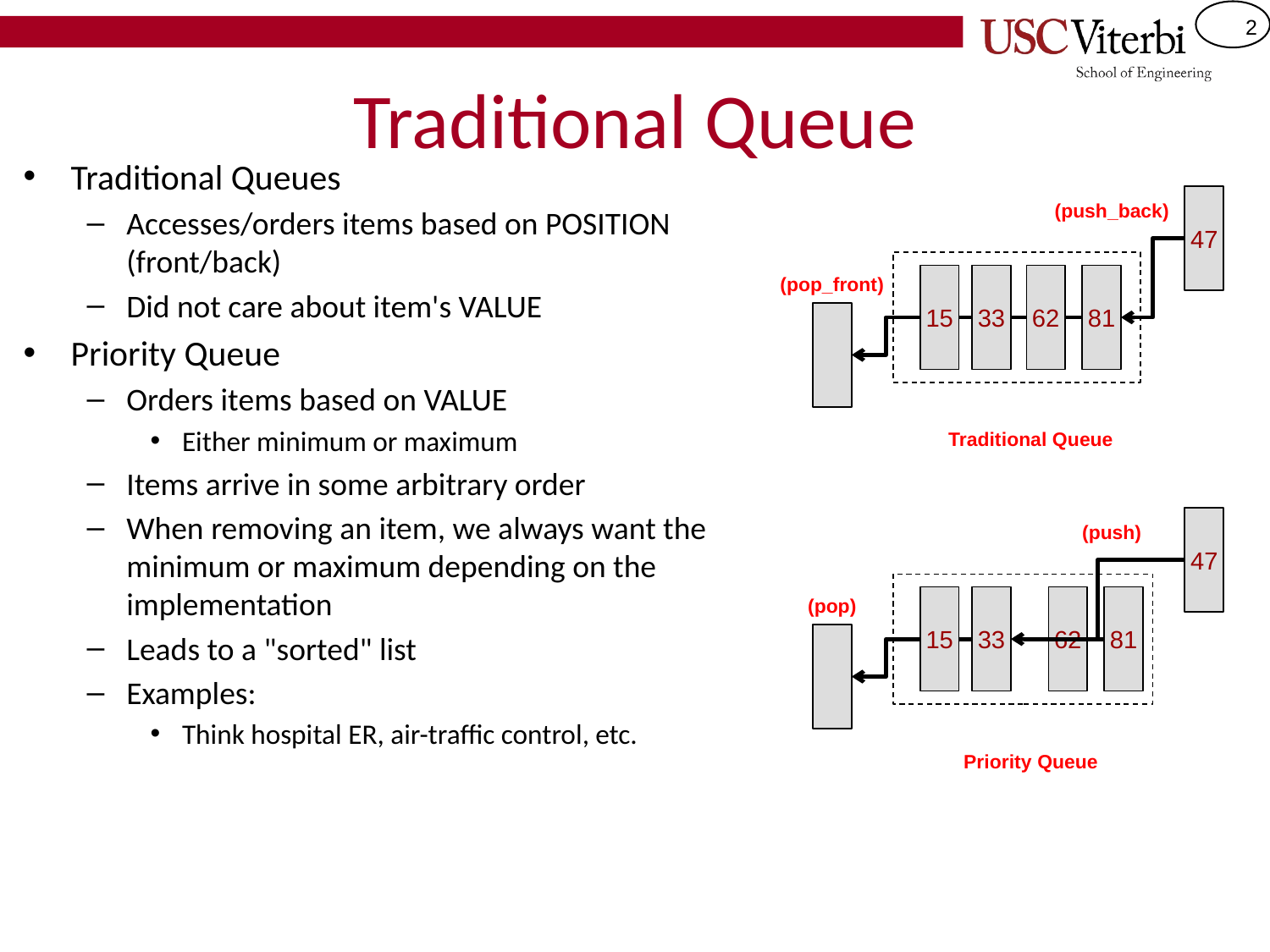

# Traditional Queue
Traditional Queues
Accesses/orders items based on POSITION (front/back)
Did not care about item's VALUE
Priority Queue
Orders items based on VALUE
Either minimum or maximum
Items arrive in some arbitrary order
When removing an item, we always want the minimum or maximum depending on the implementation
Leads to a "sorted" list
Examples:
Think hospital ER, air-traffic control, etc.

47
(push_back)

15
33
62
81
(pop_front)

Traditional Queue
47
(push)

15
33
62
81
(pop)

Priority Queue